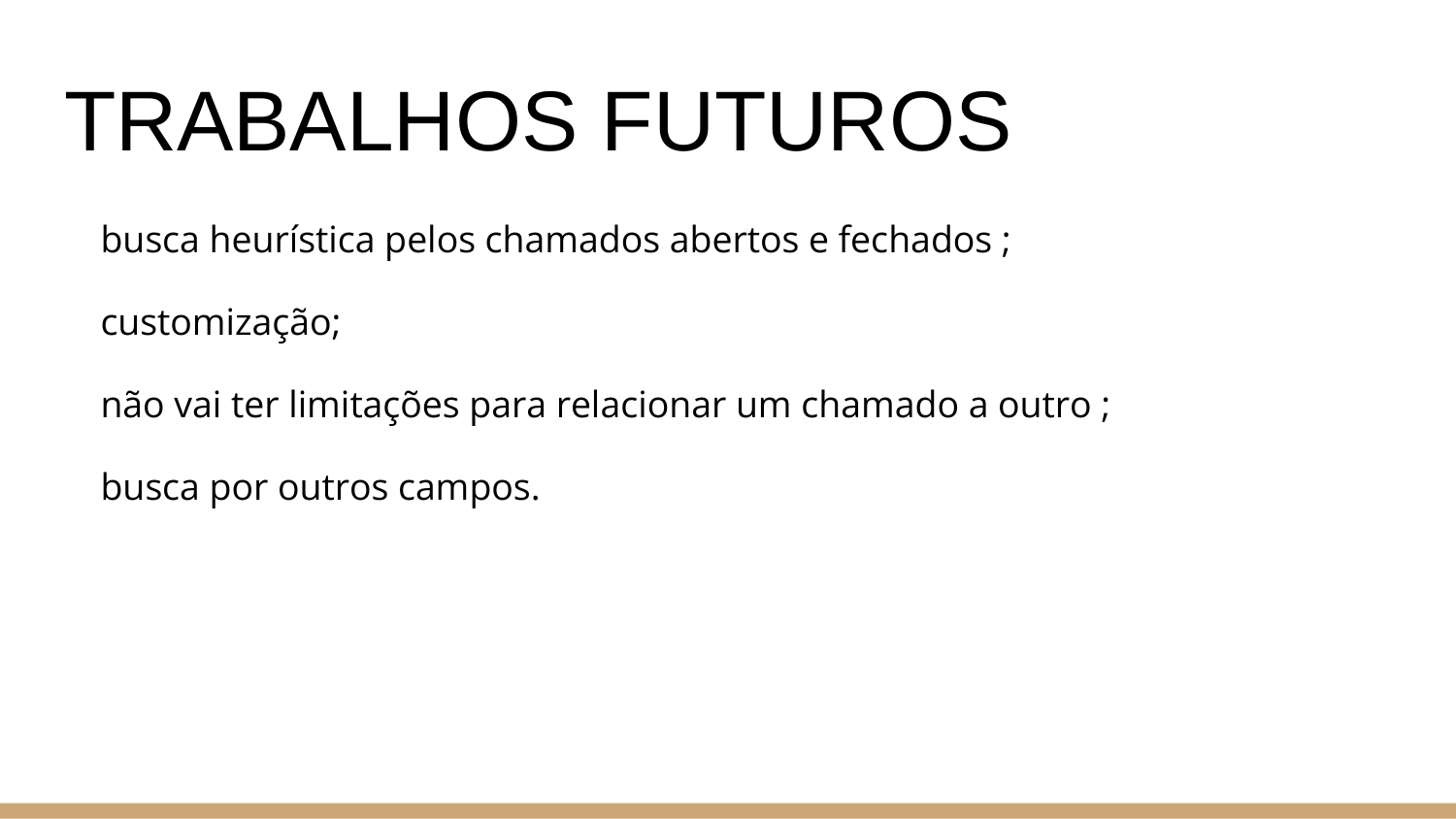

# TRABALHOS FUTUROS
busca heurística pelos chamados abertos e fechados ;
customização;
não vai ter limitações para relacionar um chamado a outro ;
busca por outros campos.